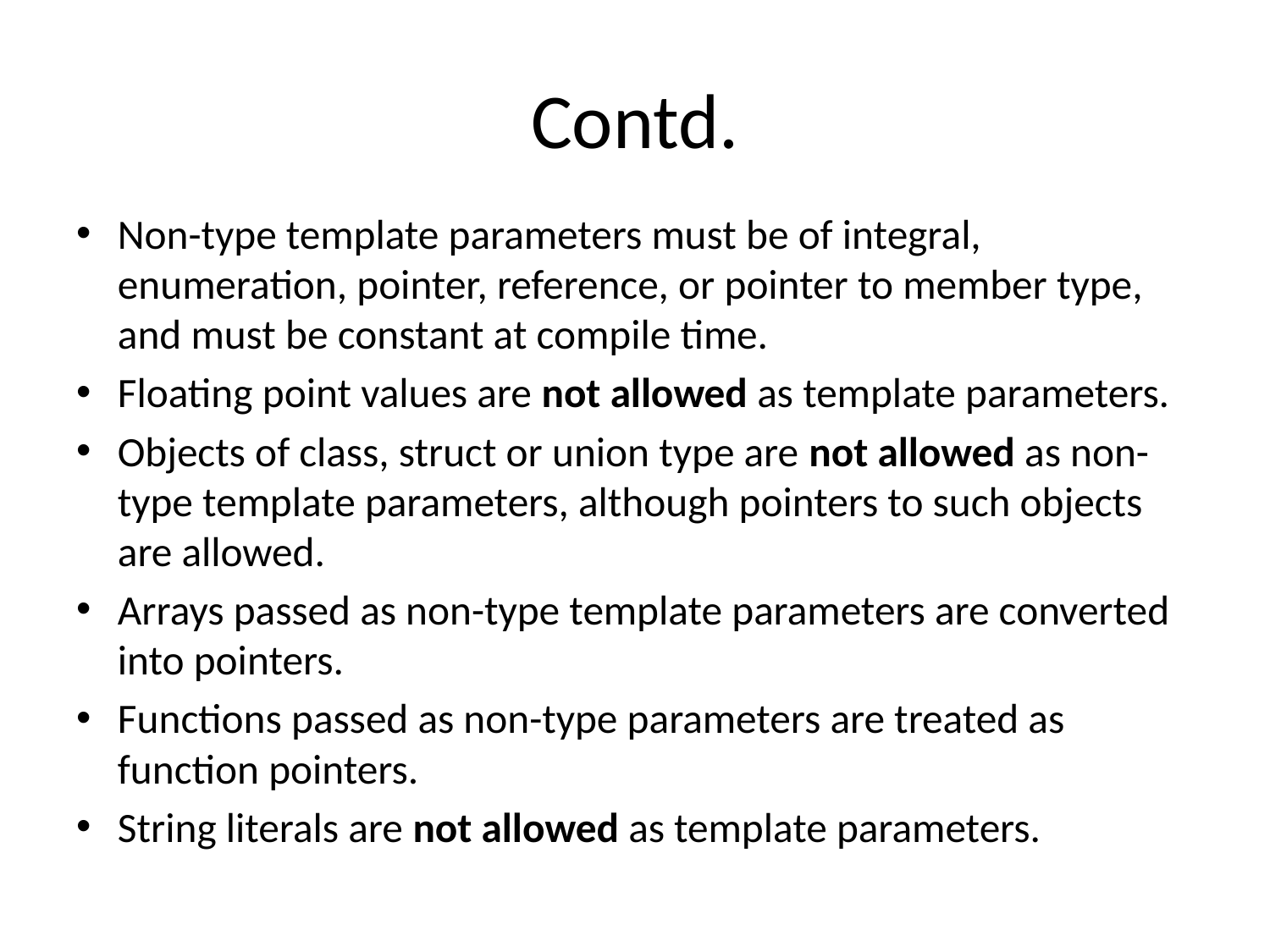

# Contd.
Non-type template parameters must be of integral, enumeration, pointer, reference, or pointer to member type, and must be constant at compile time.
Floating point values are not allowed as template parameters.
Objects of class, struct or union type are not allowed as non-type template parameters, although pointers to such objects are allowed.
Arrays passed as non-type template parameters are converted into pointers.
Functions passed as non-type parameters are treated as function pointers.
String literals are not allowed as template parameters.